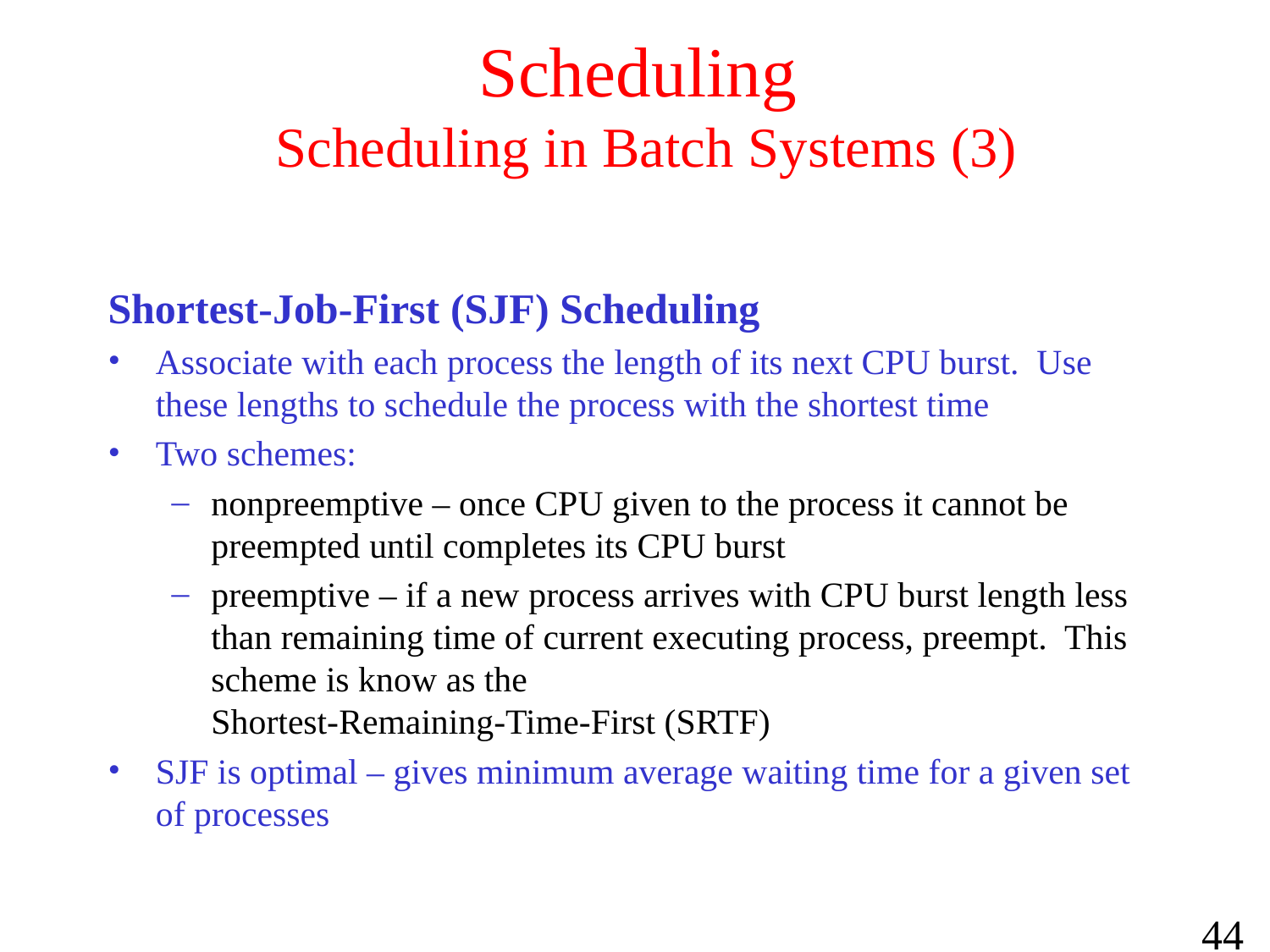

# Scheduling Scheduling in Batch Systems (3)
Shortest-Job-First (SJF) Scheduling
Associate with each process the length of its next CPU burst.  Use these lengths to schedule the process with the shortest time
Two schemes:
nonpreemptive – once CPU given to the process it cannot be preempted until completes its CPU burst
preemptive – if a new process arrives with CPU burst length less than remaining time of current executing process, preempt.  This scheme is know as the
Shortest-Remaining-Time-First (SRTF)
SJF is optimal – gives minimum average waiting time for a given set of processes
44